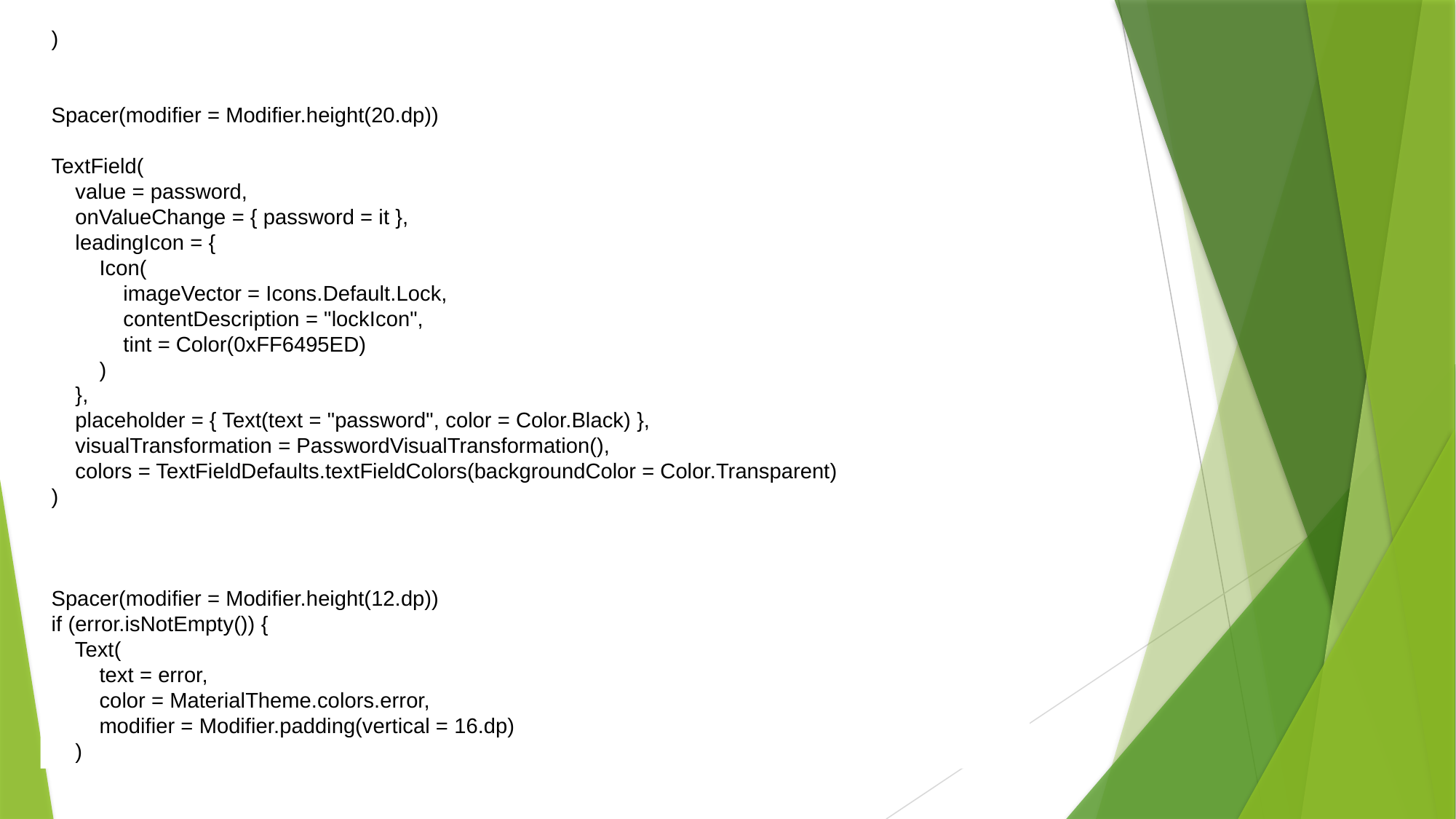

)
Spacer(modifier = Modifier.height(20.dp))
TextField(
    value = password,
    onValueChange = { password = it },
    leadingIcon = {
        Icon(
            imageVector = Icons.Default.Lock,
            contentDescription = "lockIcon",
            tint = Color(0xFF6495ED)
        )
    },
    placeholder = { Text(text = "password", color = Color.Black) },
    visualTransformation = PasswordVisualTransformation(),
    colors = TextFieldDefaults.textFieldColors(backgroundColor = Color.Transparent)
)
Spacer(modifier = Modifier.height(12.dp))
if (error.isNotEmpty()) {
    Text(
        text = error,
        color = MaterialTheme.colors.error,
        modifier = Modifier.padding(vertical = 16.dp)
    )